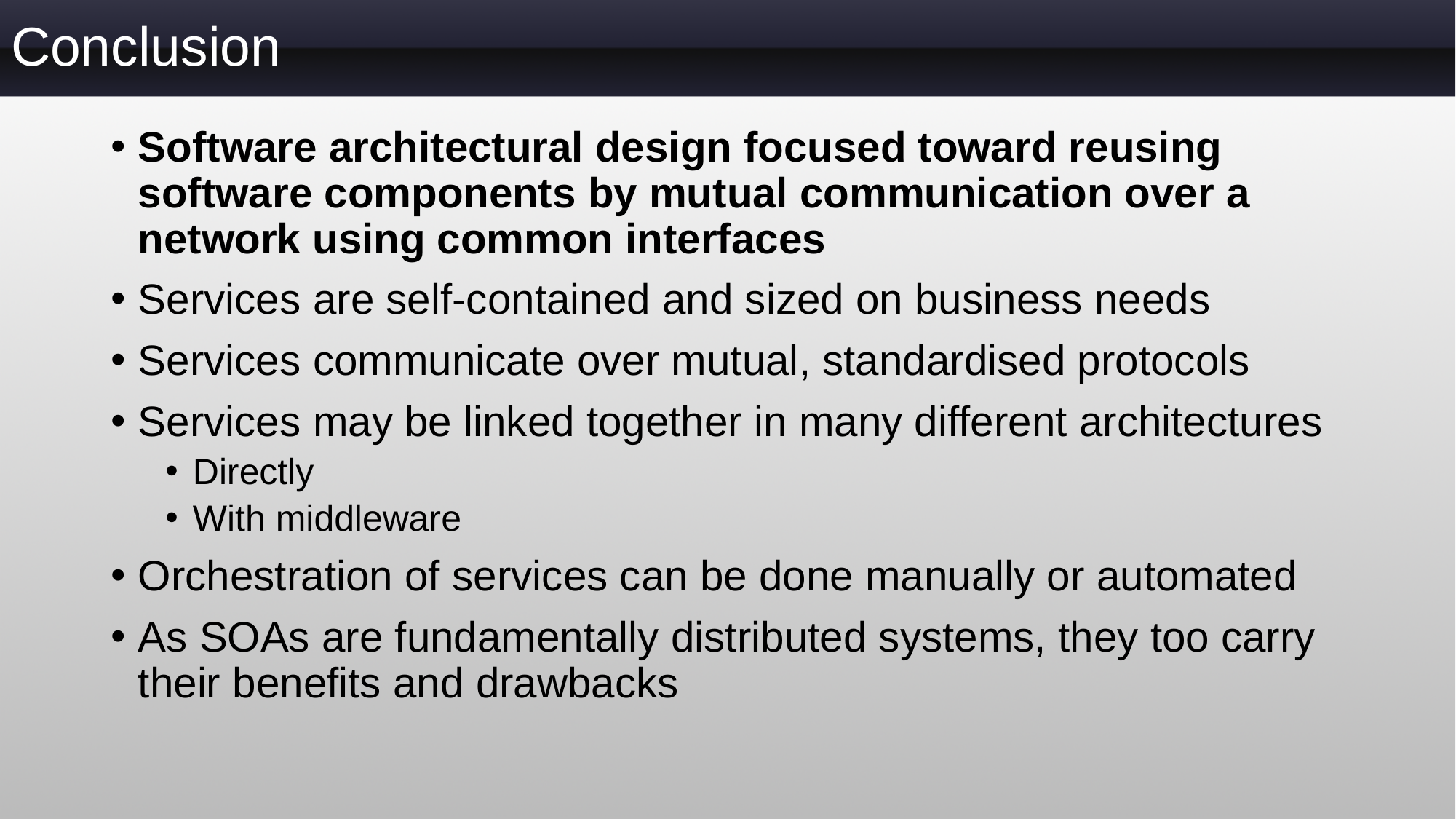

# Conclusion
Software architectural design focused toward reusing software components by mutual communication over a network using common interfaces
Services are self-contained and sized on business needs
Services communicate over mutual, standardised protocols
Services may be linked together in many different architectures
Directly
With middleware
Orchestration of services can be done manually or automated
As SOAs are fundamentally distributed systems, they too carry their benefits and drawbacks